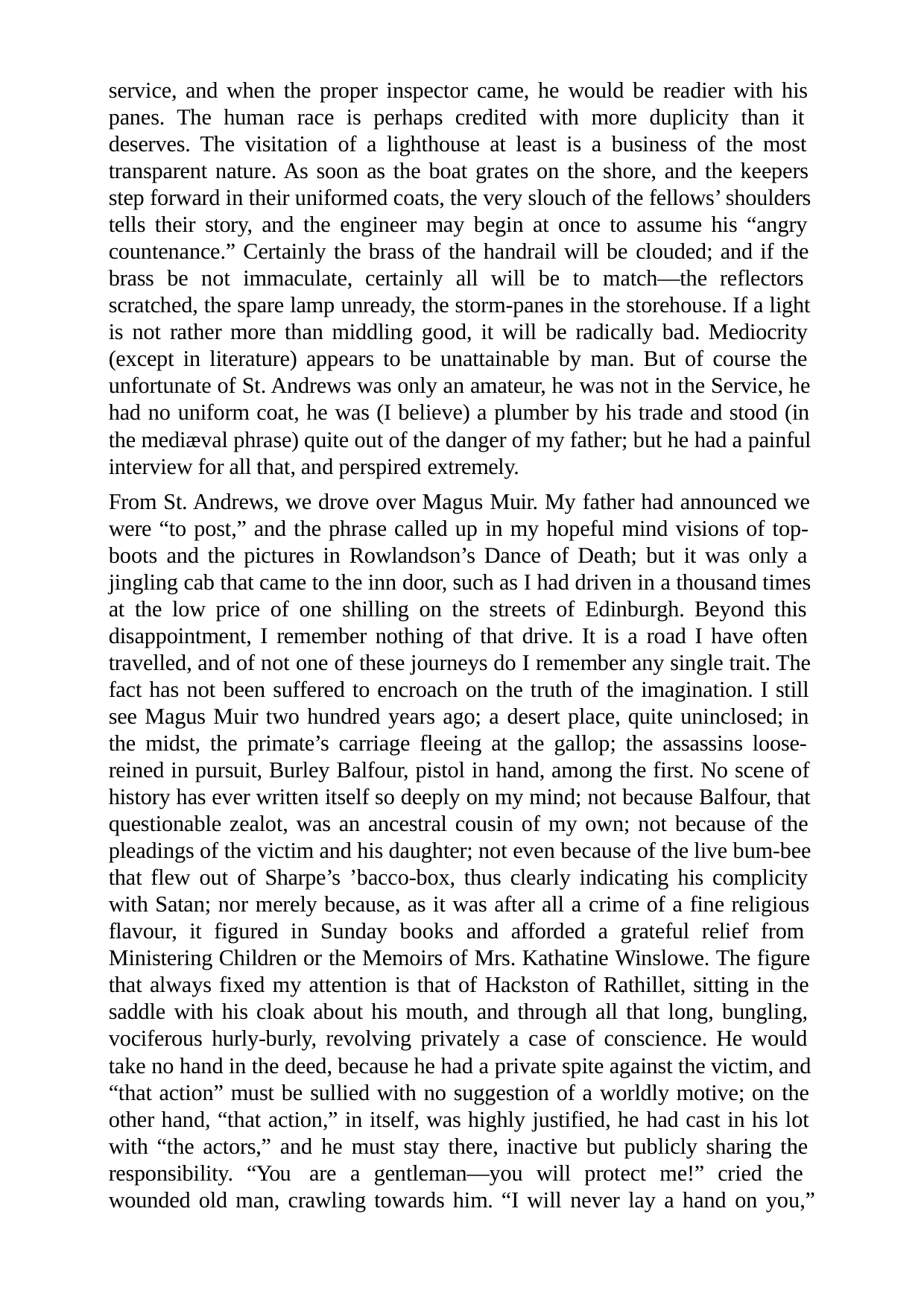

service, and when the proper inspector came, he would be readier with his  panes. The human race is perhaps credited with more duplicity than it  deserves. The visitation of a lighthouse at least is a business of the most  transparent nature. As soon as the boat grates on the shore, and the keepers  step forward in their uniformed coats, the very slouch of the fellows’ shoulders  tells their story, and the engineer may begin at once to assume his “angry  countenance.” Certainly the brass of the handrail will be clouded; and if the  brass be not immaculate, certainly all will be to match—the reflectors  scratched, the spare lamp unready, the storm-panes in the storehouse. If a light  is not rather more than middling good, it will be radically bad. Mediocrity  (except in literature) appears to be unattainable by man. But of course the  unfortunate of St. Andrews was only an amateur, he was not in the Service, he  had no uniform coat, he was (I believe) a plumber by his trade and stood (in  the mediæval phrase) quite out of the danger of my father; but he had a painful  interview for all that, and perspired extremely.
From St. Andrews, we drove over Magus Muir. My father had announced we  were “to post,” and the phrase called up in my hopeful mind visions of top-  boots and the pictures in Rowlandson’s Dance of Death; but it was only a  jingling cab that came to the inn door, such as I had driven in a thousand times  at the low price of one shilling on the streets of Edinburgh. Beyond this  disappointment, I remember nothing of that drive. It is a road I have often  travelled, and of not one of these journeys do I remember any single trait. The  fact has not been suffered to encroach on the truth of the imagination. I still  see Magus Muir two hundred years ago; a desert place, quite uninclosed; in  the midst, the primate’s carriage fleeing at the gallop; the assassins loose-  reined in pursuit, Burley Balfour, pistol in hand, among the first. No scene of  history has ever written itself so deeply on my mind; not because Balfour, that  questionable zealot, was an ancestral cousin of my own; not because of the  pleadings of the victim and his daughter; not even because of the live bum-bee  that flew out of Sharpe’s ’bacco-box, thus clearly indicating his complicity  with Satan; nor merely because, as it was after all a crime of a fine religious  flavour, it figured in Sunday books and afforded a grateful relief from  Ministering Children or the Memoirs of Mrs. Kathatine Winslowe. The figure  that always fixed my attention is that of Hackston of Rathillet, sitting in the  saddle with his cloak about his mouth, and through all that long, bungling,  vociferous hurly-burly, revolving privately a case of conscience. He would  take no hand in the deed, because he had a private spite against the victim, and  “that action” must be sullied with no suggestion of a worldly motive; on the  other hand, “that action,” in itself, was highly justified, he had cast in his lot  with “the actors,” and he must stay there, inactive but publicly sharing the  responsibility. “You are a gentleman—you will protect me!” cried the  wounded old man, crawling towards him. “I will never lay a hand on you,”